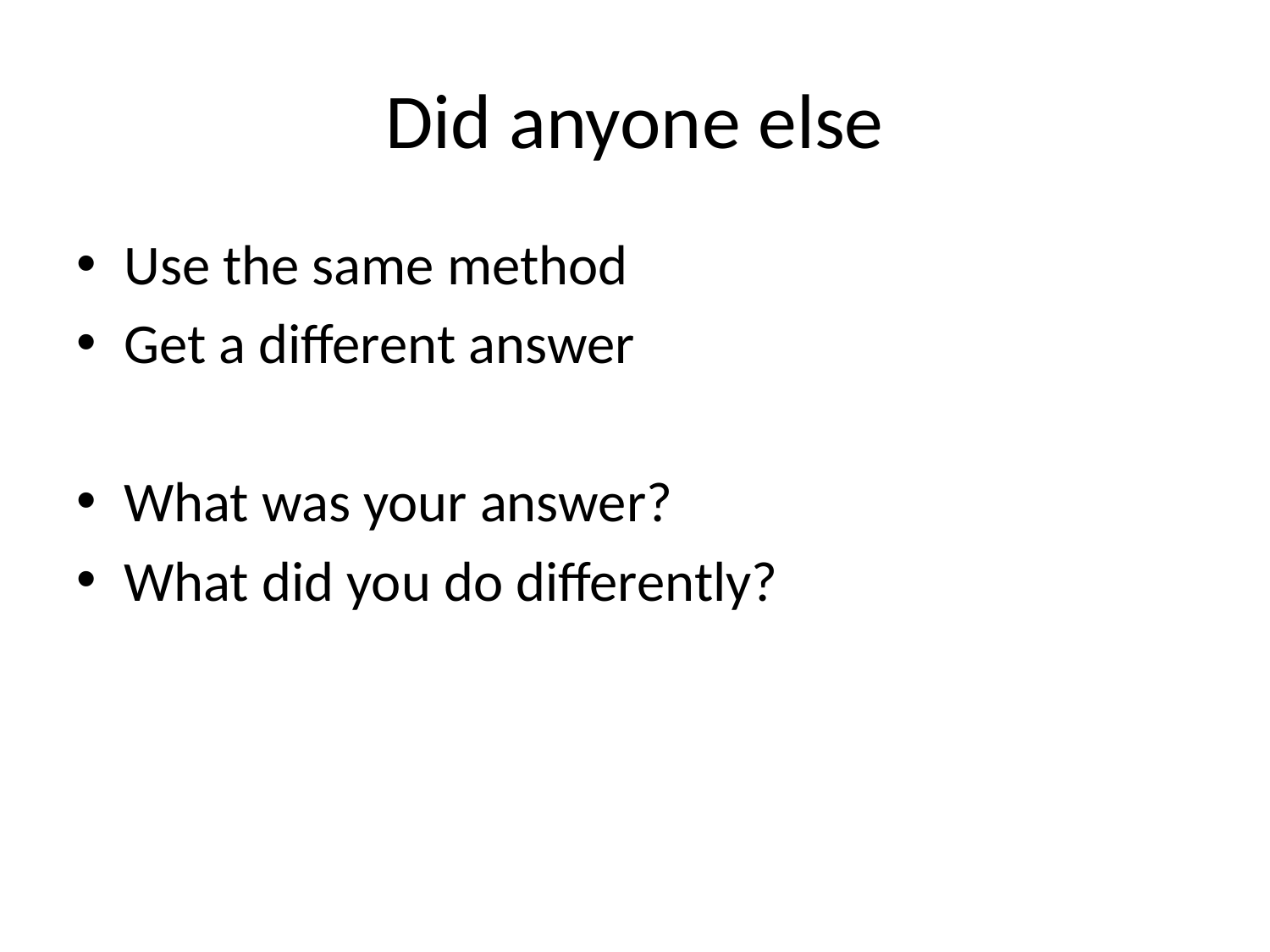

# Did anyone else
Use the same method
Get a different answer

What was your answer?
What did you do differently?